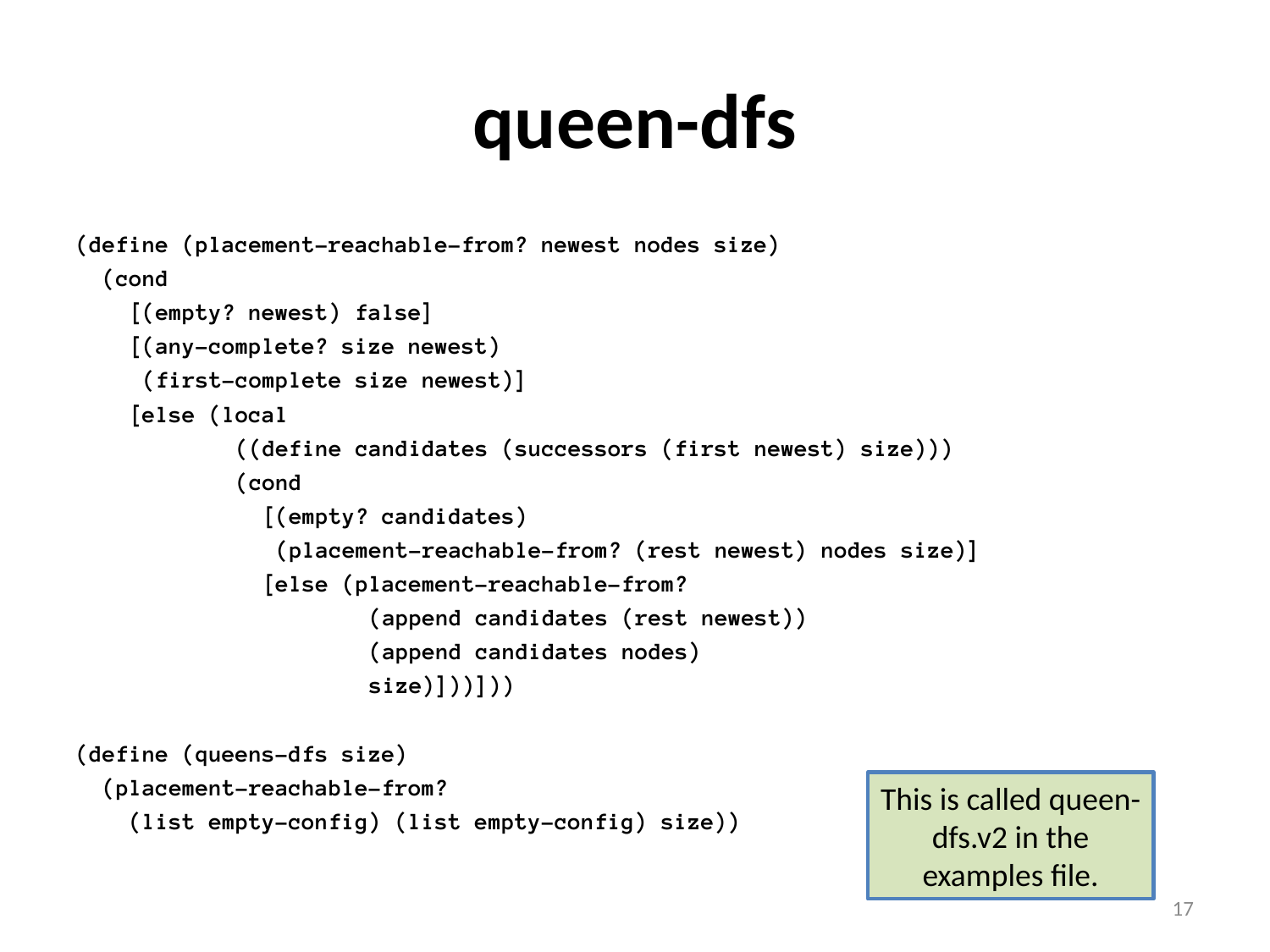

# queen-dfs
(define (placement-reachable-from? newest nodes size)
  (cond
    [(empty? newest) false]
    [(any-complete? size newest)
     (first-complete size newest)]
    [else (local
            ((define candidates (successors (first newest) size)))
            (cond
              [(empty? candidates)
               (placement-reachable-from? (rest newest) nodes size)]
              [else (placement-reachable-from?
                      (append candidates (rest newest))
                      (append candidates nodes)
                      size)]))]))

(define (queens-dfs size)
  (placement-reachable-from?
    (list empty-config) (list empty-config) size))

This is called queen-dfs.v2 in the examples file.
17